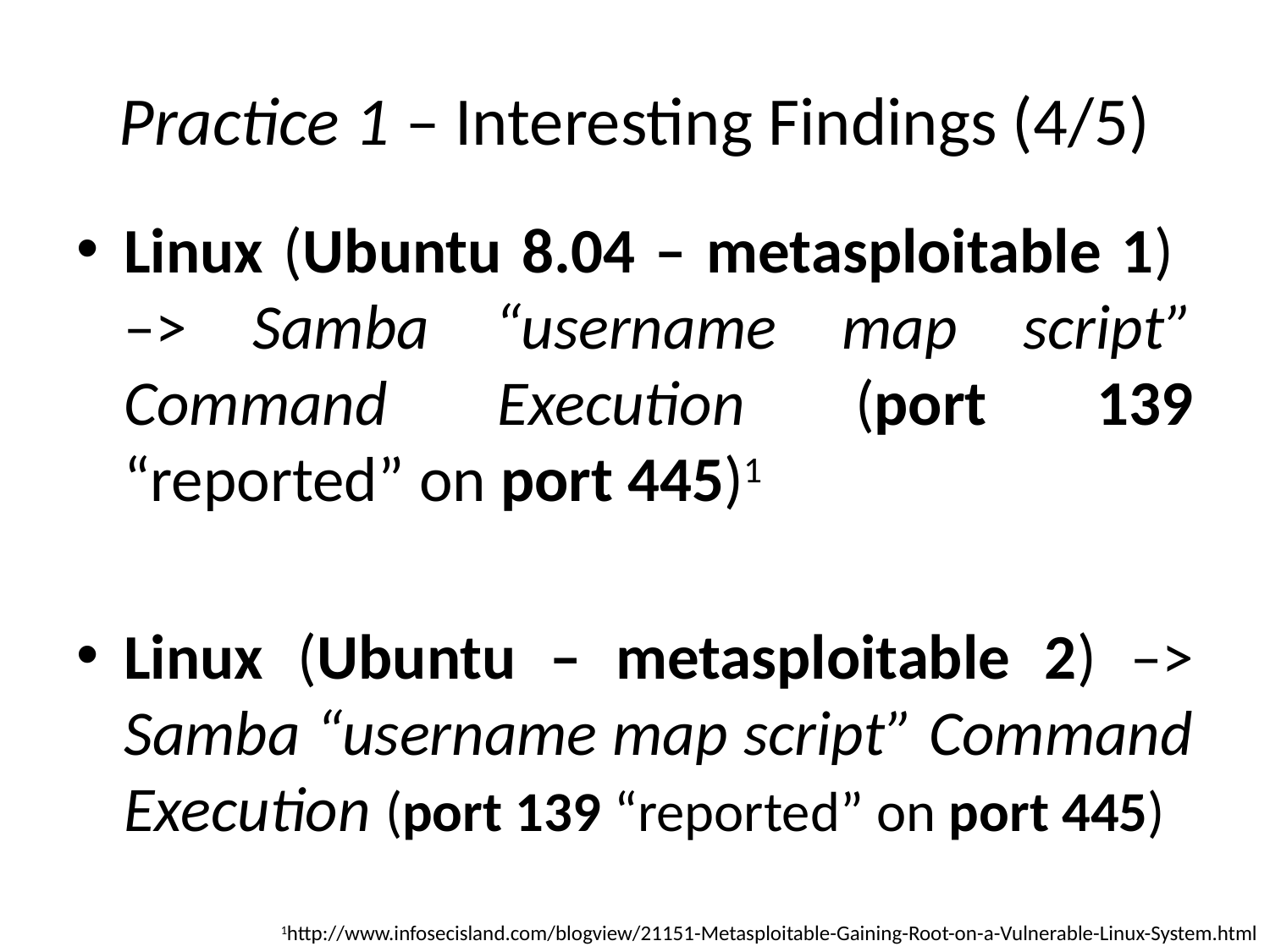

# Practice 1 – Interesting Findings (4/5)
Linux (Ubuntu 8.04 – metasploitable 1)  –> Samba “username map script” Command Execution (port 139 “reported” on port 445)1

Linux (Ubuntu – metasploitable 2) –> Samba “username map script” Command Execution (port 139 “reported” on port 445)

1http://www.infosecisland.com/blogview/21151-Metasploitable-Gaining-Root-on-a-Vulnerable-Linux-System.html